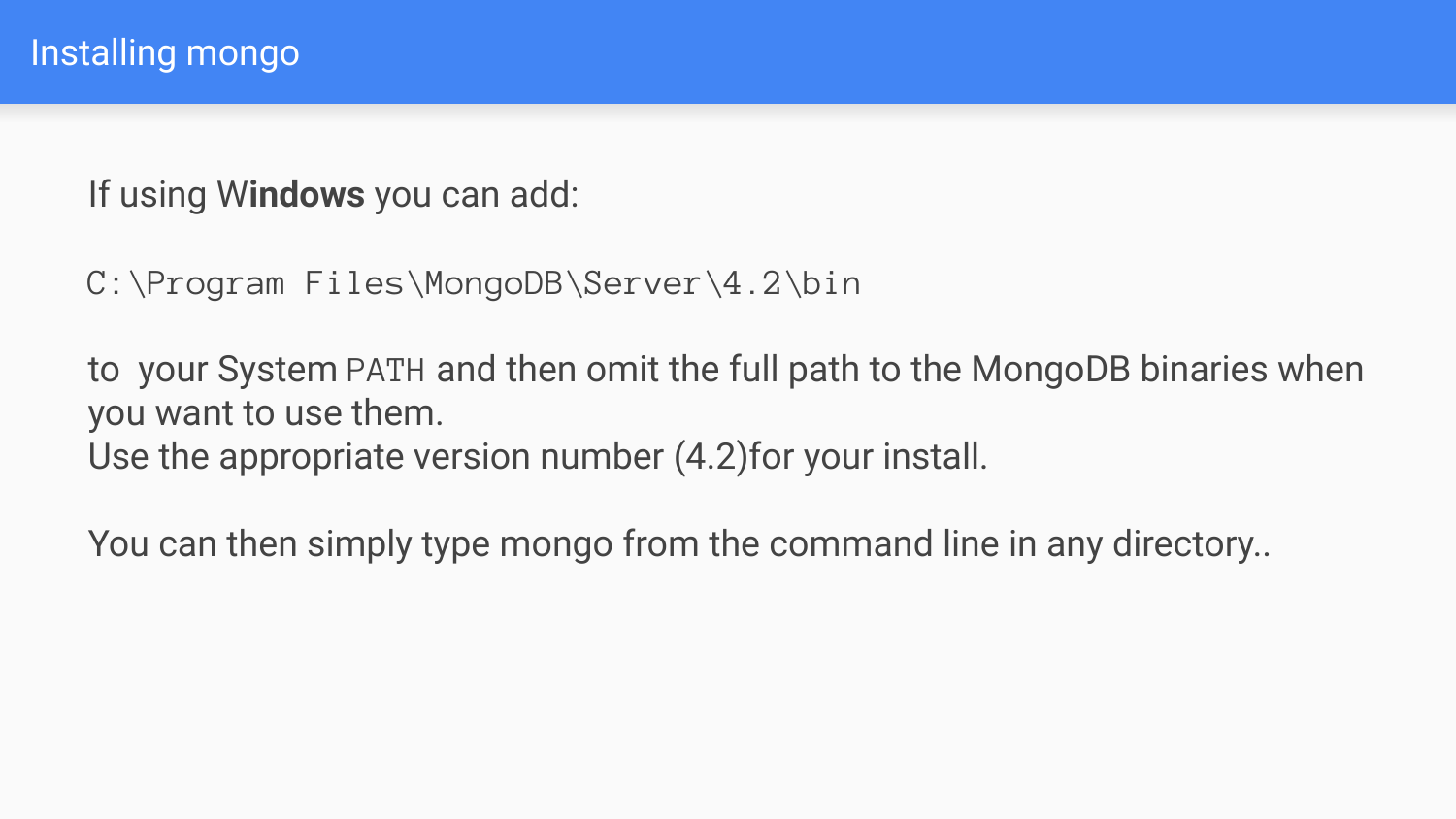

# Installing mongo
If using Windows you can add:

C:\Program Files\MongoDB\Server\4.2\bin

to  your System PATH and then omit the full path to the MongoDB binaries when you want to use them.
Use the appropriate version number (4.2)for your install.

You can then simply type mongo from the command line in any directory..